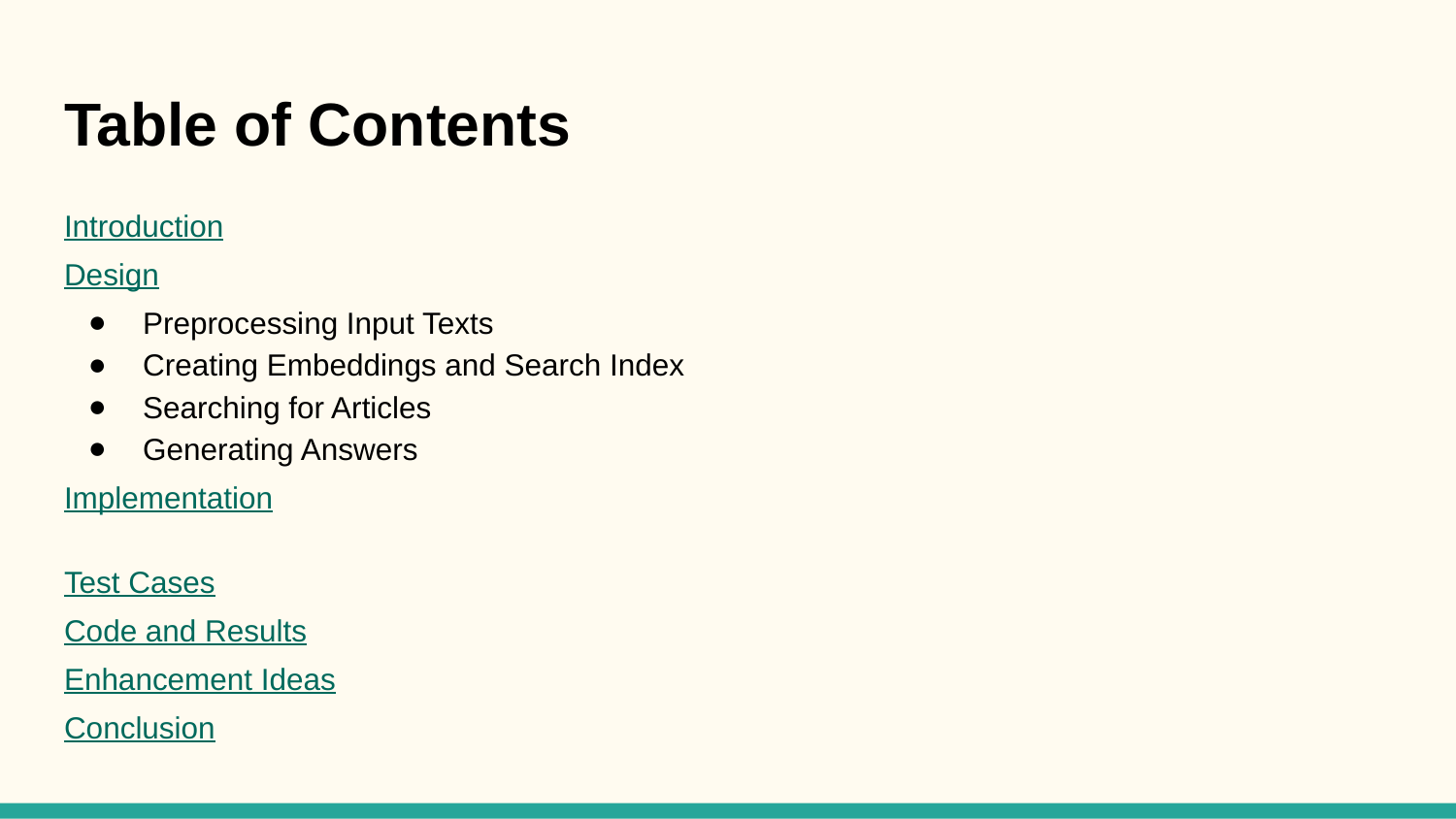

# Table of Contents
Introduction
Design
Preprocessing Input Texts
Creating Embeddings and Search Index
Searching for Articles
Generating Answers
Implementation

Test Cases
Code and Results
Enhancement Ideas
Conclusion